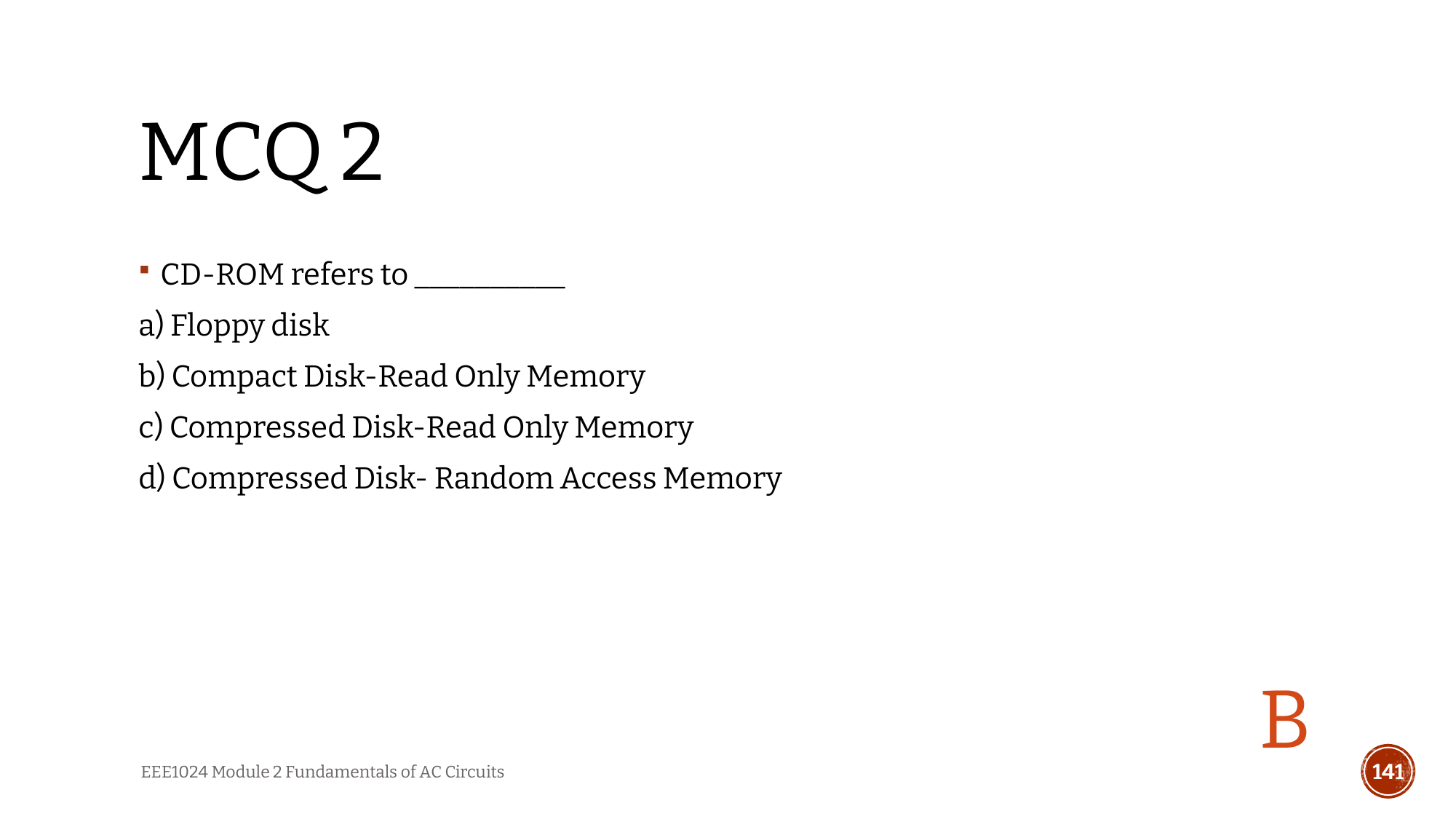

# MCQ 2
CD-ROM refers to __________
a) Floppy disk
b) Compact Disk-Read Only Memory
c) Compressed Disk-Read Only Memory
d) Compressed Disk- Random Access Memory
B
EEE1024 Module 2 Fundamentals of AC Circuits
141